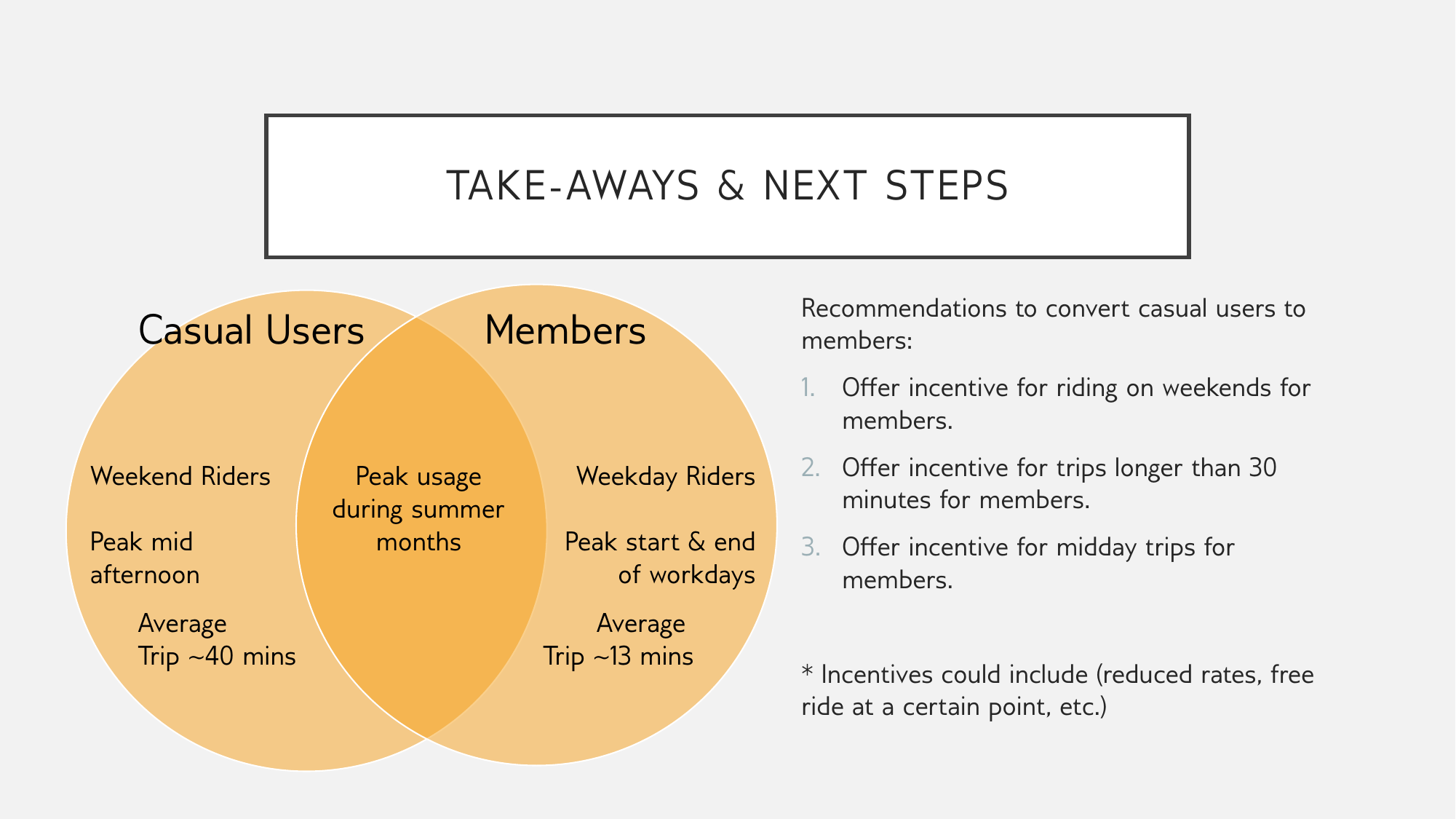

# Take-Aways & Next steps

Recommendations to convert casual users to members:
Offer incentive for riding on weekends for members.
Offer incentive for trips longer than 30 minutes for members.
Offer incentive for midday trips for members.

* Incentives could include (reduced rates, free ride at a certain point, etc.)
Casual Users
Members
Weekend Riders

Peak mid afternoon
Peak usage during summer months
Weekday Riders

Peak start & end of workdays

Average
Trip ~13 mins
Average
Trip ~40 mins